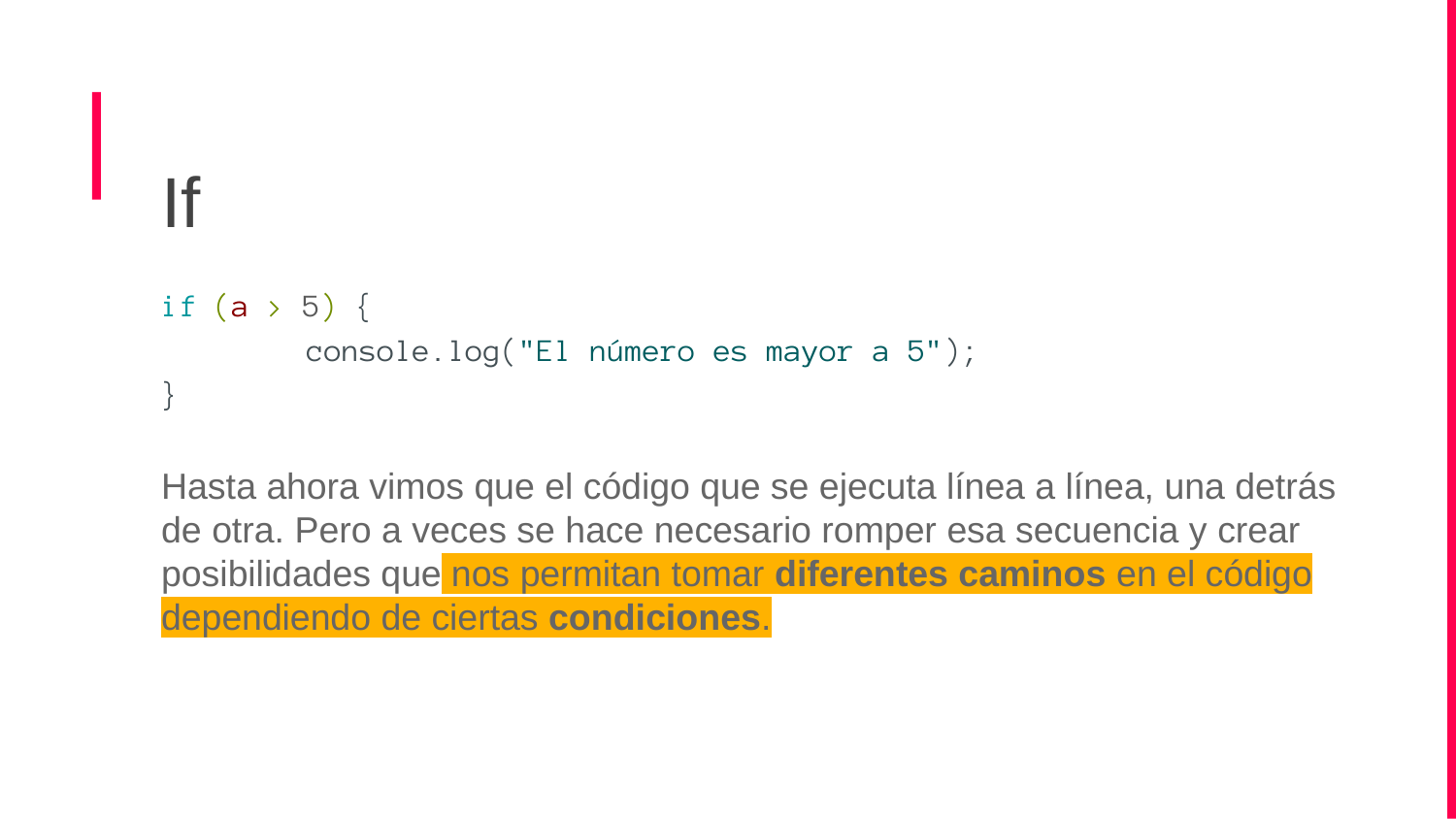

If
if (a > 5) {
	console.log("El número es mayor a 5");
}
Hasta ahora vimos que el código que se ejecuta línea a línea, una detrás de otra. Pero a veces se hace necesario romper esa secuencia y crear posibilidades que nos permitan tomar diferentes caminos en el código dependiendo de ciertas condiciones.